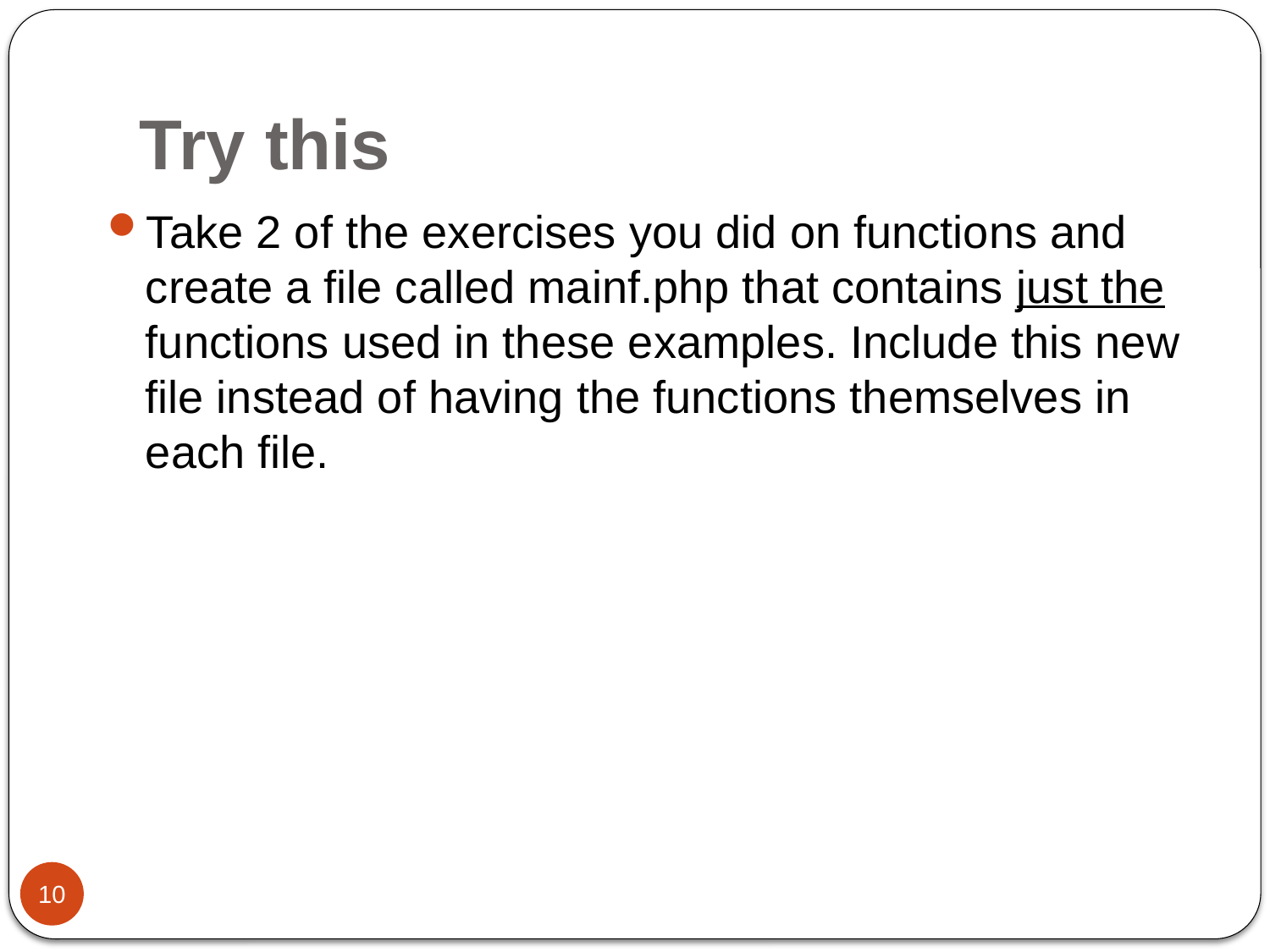

# Try this
Take 2 of the exercises you did on functions and create a file called mainf.php that contains just the functions used in these examples. Include this new file instead of having the functions themselves in each file.
10